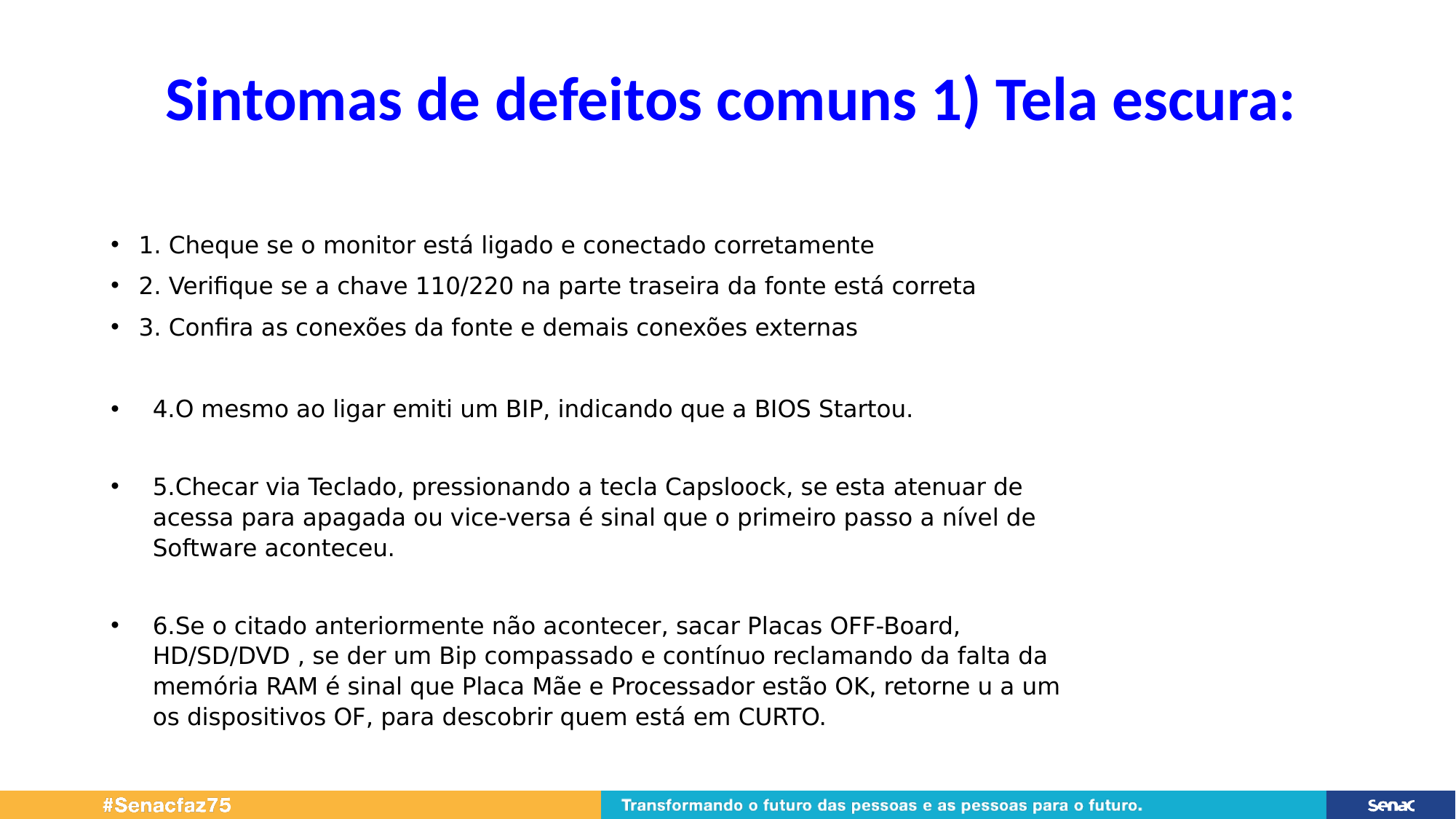

# Sintomas de defeitos comuns 1) Tela escura:
1. Cheque se o monitor está ligado e conectado corretamente
2. Verifique se a chave 110/220 na parte traseira da fonte está correta
3. Confira as conexões da fonte e demais conexões externas

4.O mesmo ao ligar emiti um BIP, indicando que a BIOS Startou.

5.Checar via Teclado, pressionando a tecla Capsloock, se esta atenuar de acessa para apagada ou vice-versa é sinal que o primeiro passo a nível de Software aconteceu.

6.Se o citado anteriormente não acontecer, sacar Placas OFF-Board, HD/SD/DVD , se der um Bip compassado e contínuo reclamando da falta da memória RAM é sinal que Placa Mãe e Processador estão OK, retorne u a um os dispositivos OF, para descobrir quem está em CURTO.